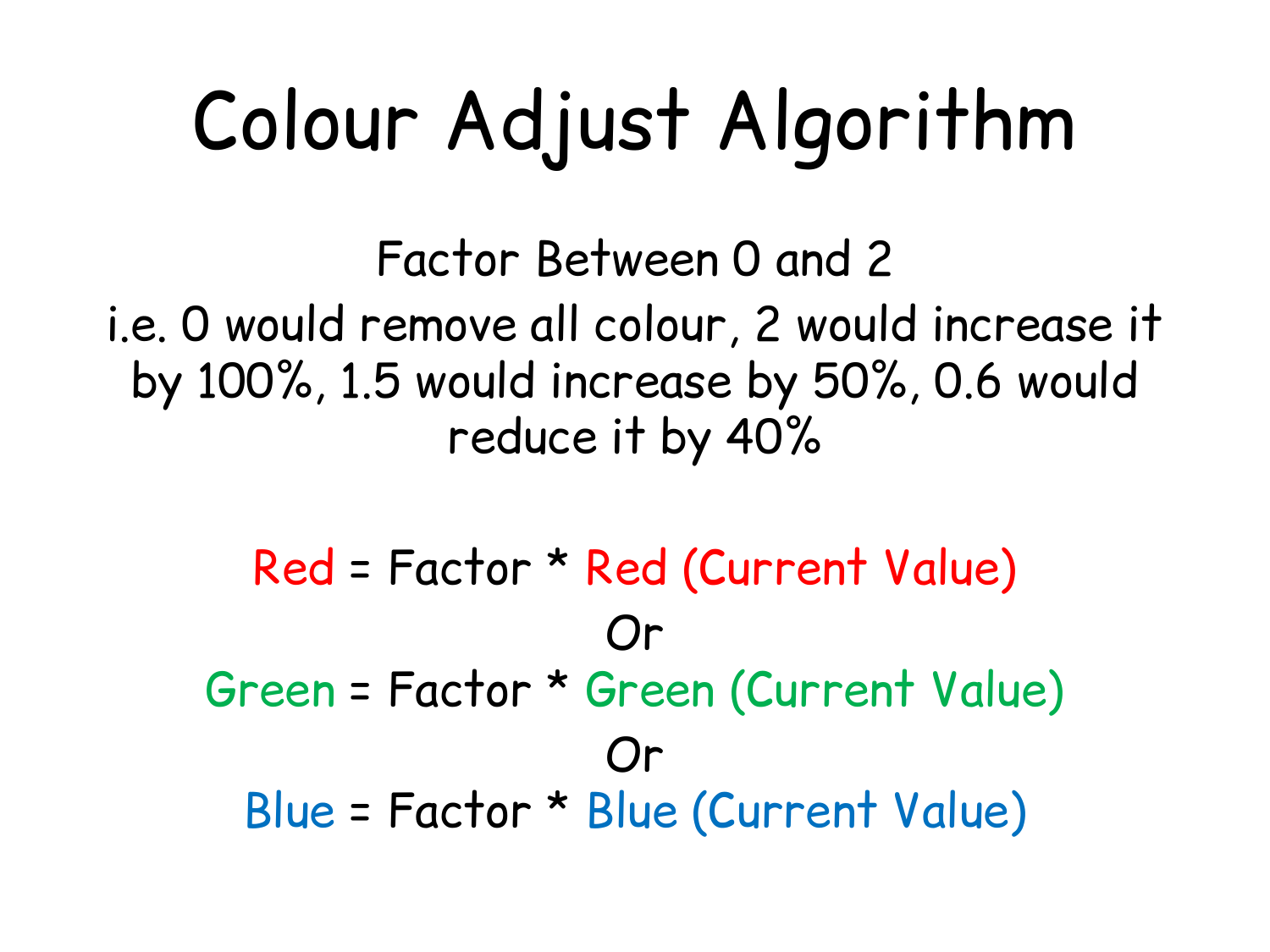

# Colour Adjust Algorithm
Factor Between 0 and 2
i.e. 0 would remove all colour, 2 would increase it by 100%, 1.5 would increase by 50%, 0.6 would reduce it by 40%

Red = Factor * Red (Current Value)
Or
Green = Factor * Green (Current Value)
Or
Blue = Factor * Blue (Current Value)